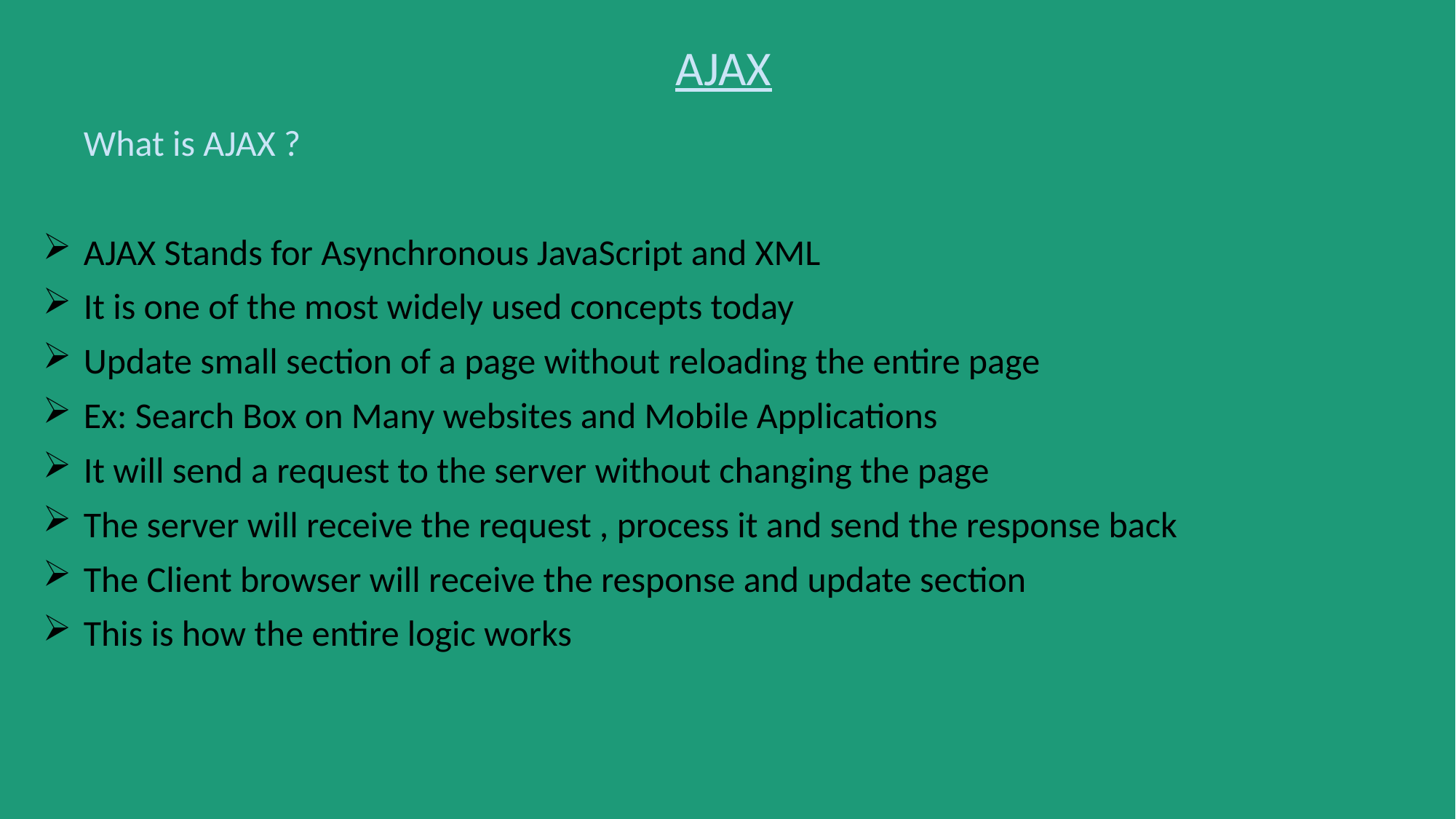

# AJAX
     What is AJAX ?

AJAX Stands for Asynchronous JavaScript and XML
It is one of the most widely used concepts today
Update small section of a page without reloading the entire page
Ex: Search Box on Many websites and Mobile Applications
It will send a request to the server without changing the page
The server will receive the request , process it and send the response back
The Client browser will receive the response and update section
This is how the entire logic works